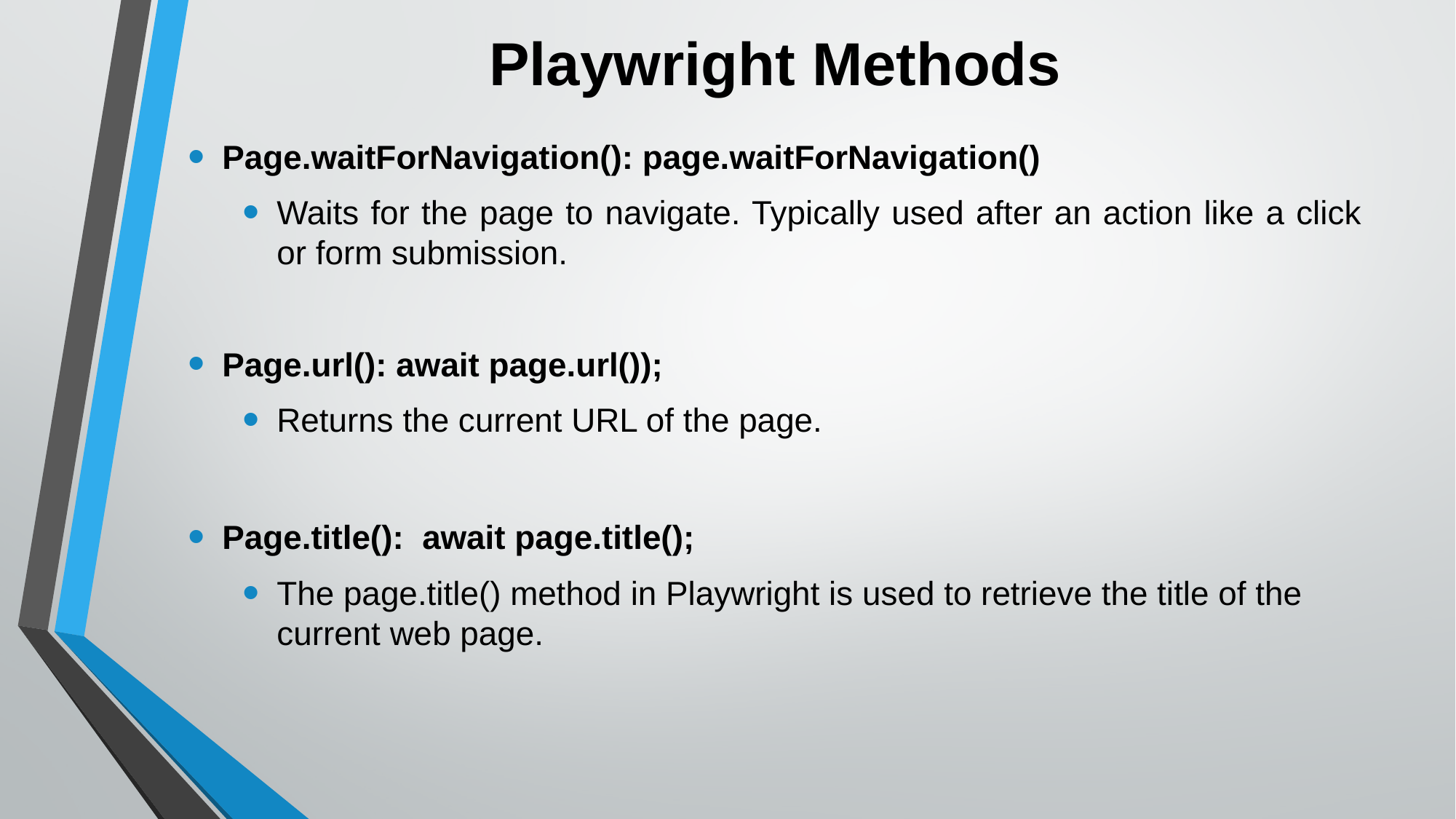

# Playwright Methods
Page.waitForNavigation(): page.waitForNavigation()
Waits for the page to navigate. Typically used after an action like a click or form submission.

Page.url(): await page.url());
Returns the current URL of the page.

Page.title():  await page.title();
The page.title() method in Playwright is used to retrieve the title of the current web page.